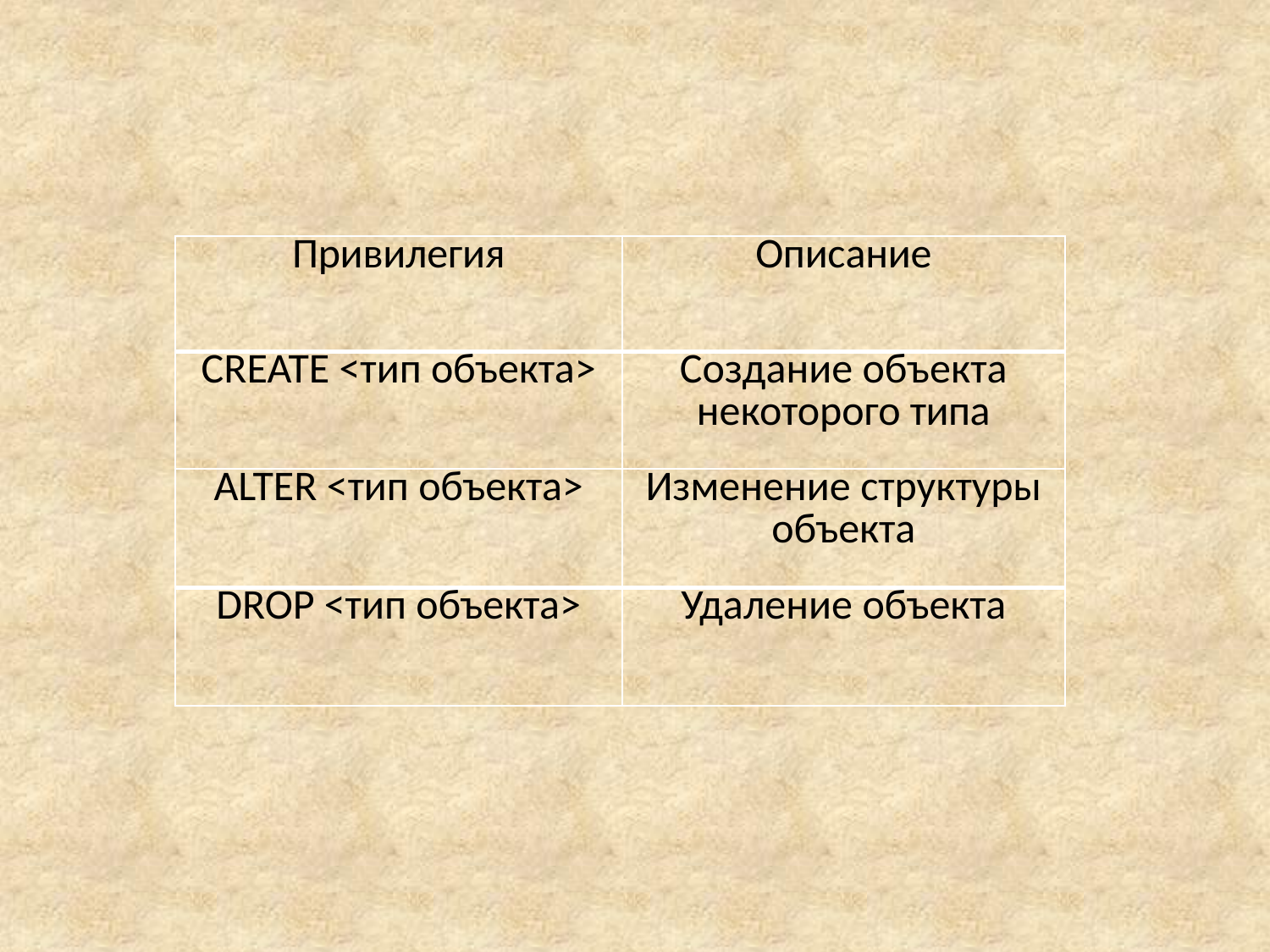

| Привилегия | Описание |
| --- | --- |
| CREATE <тип объекта> | Создание объекта некоторого типа |
| ALTER <тип объекта> | Изменение структуры объекта |
| DROP <тип объекта> | Удаление объекта |